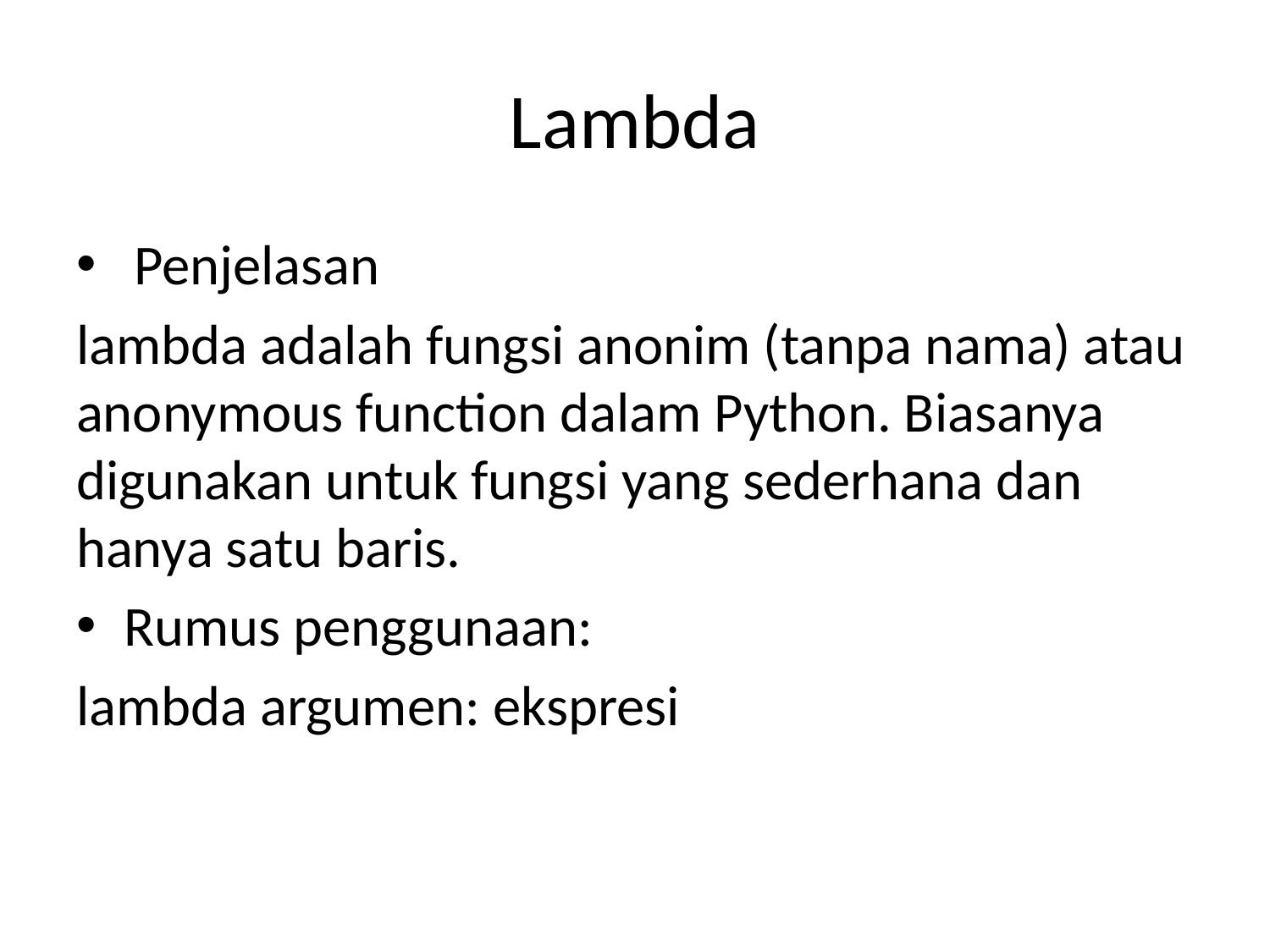

# Lambda
   Penjelasan
lambda adalah fungsi anonim (tanpa nama) atau anonymous function dalam Python. Biasanya digunakan untuk fungsi yang sederhana dan hanya satu baris.
Rumus penggunaan:
lambda argumen: ekspresi